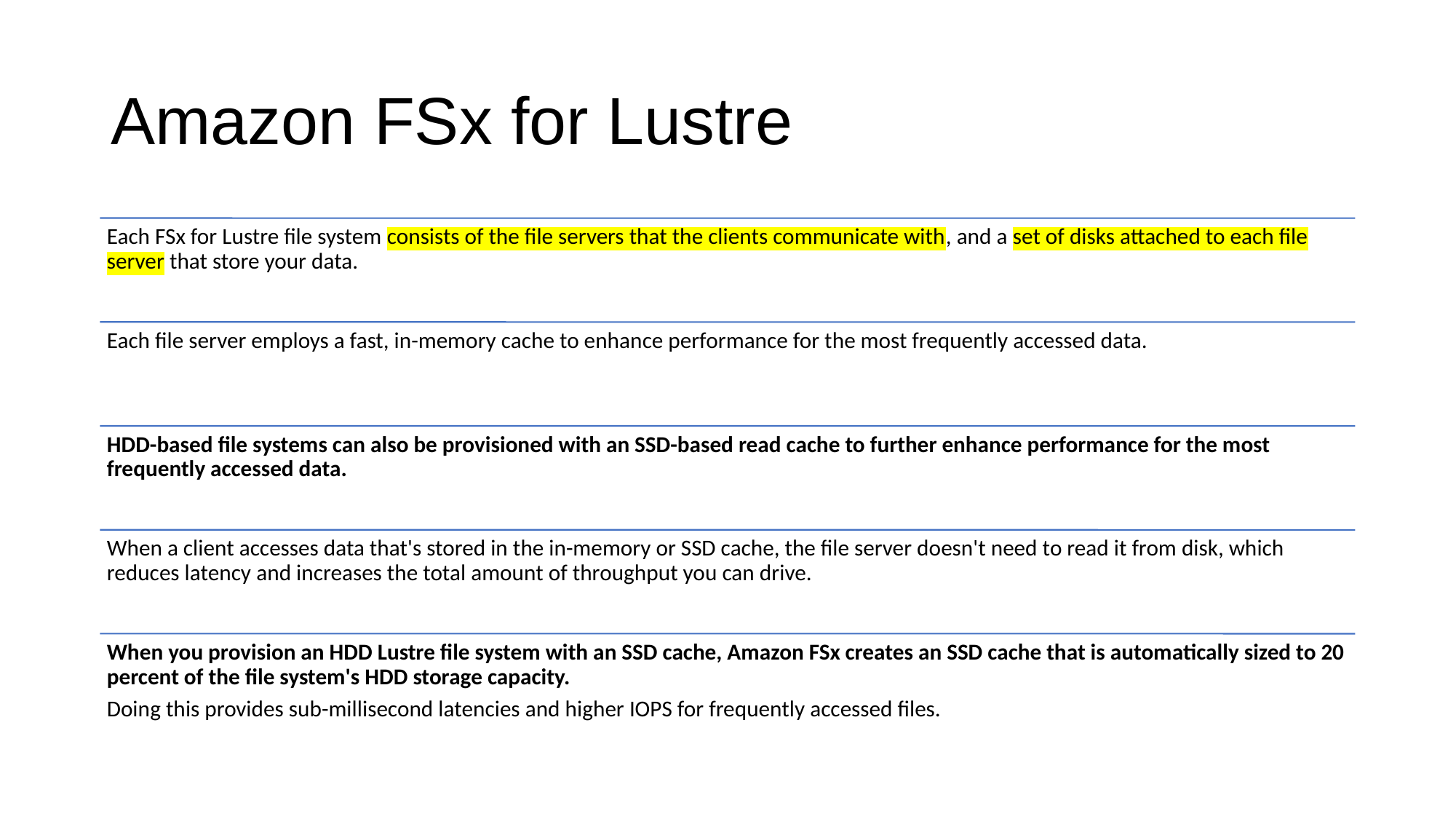

# Amazon FSx for Lustre
Each FSx for Lustre file system consists of the file servers that the clients communicate with, and a set of disks attached to each file server that store your data.
Each file server employs a fast, in-memory cache to enhance performance for the most frequently accessed data.
HDD-based file systems can also be provisioned with an SSD-based read cache to further enhance performance for the most frequently accessed data.
When a client accesses data that's stored in the in-memory or SSD cache, the file server doesn't need to read it from disk, which reduces latency and increases the total amount of throughput you can drive.
When you provision an HDD Lustre file system with an SSD cache, Amazon FSx creates an SSD cache that is automatically sized to 20 percent of the file system's HDD storage capacity.
Doing this provides sub-millisecond latencies and higher IOPS for frequently accessed files.